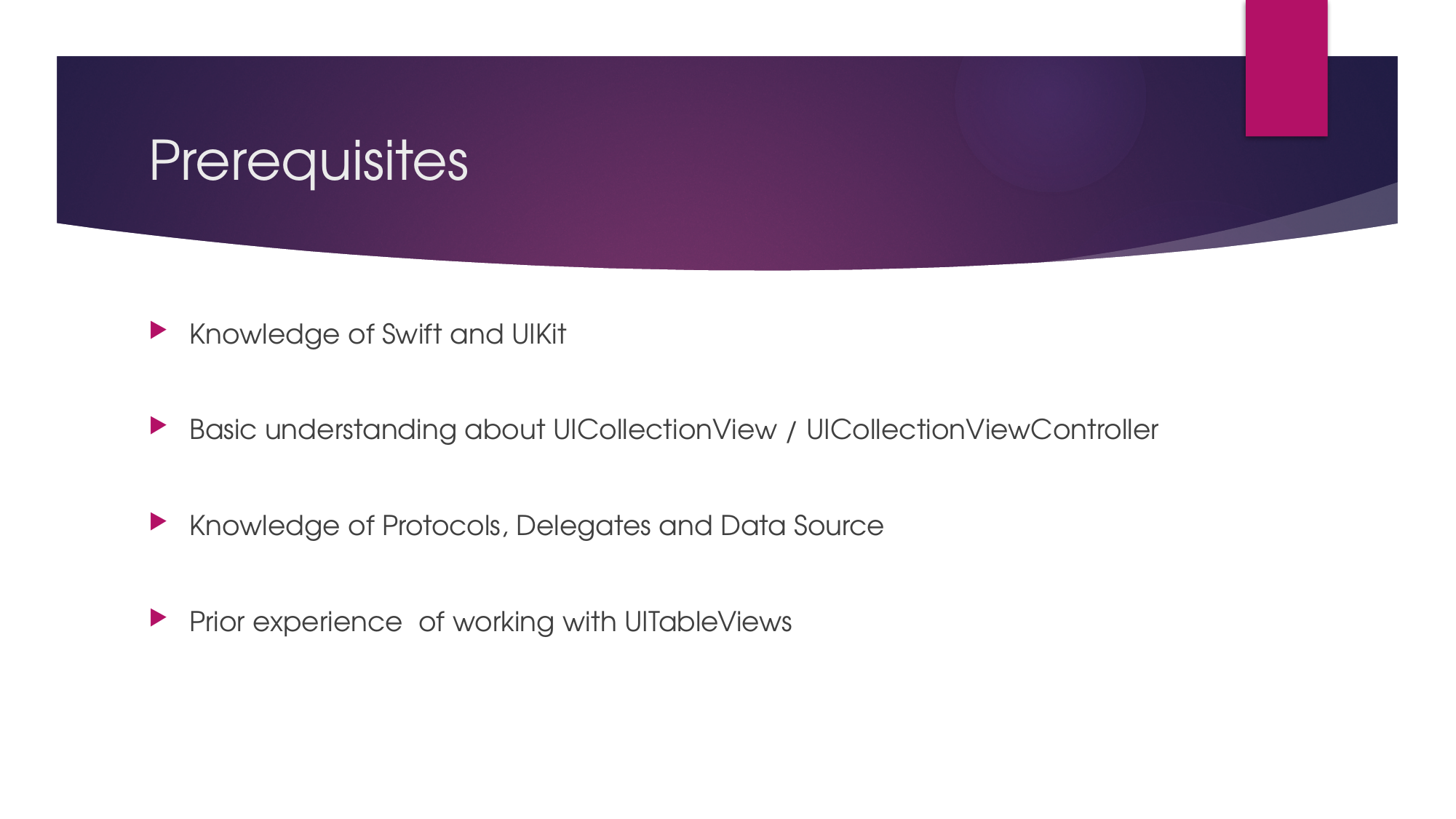

# Prerequisites
Knowledge of Swift and UIKit

Basic understanding about UICollectionView / UICollectionViewController

Knowledge of Protocols, Delegates and Data Source

Prior experience  of working with UITableViews